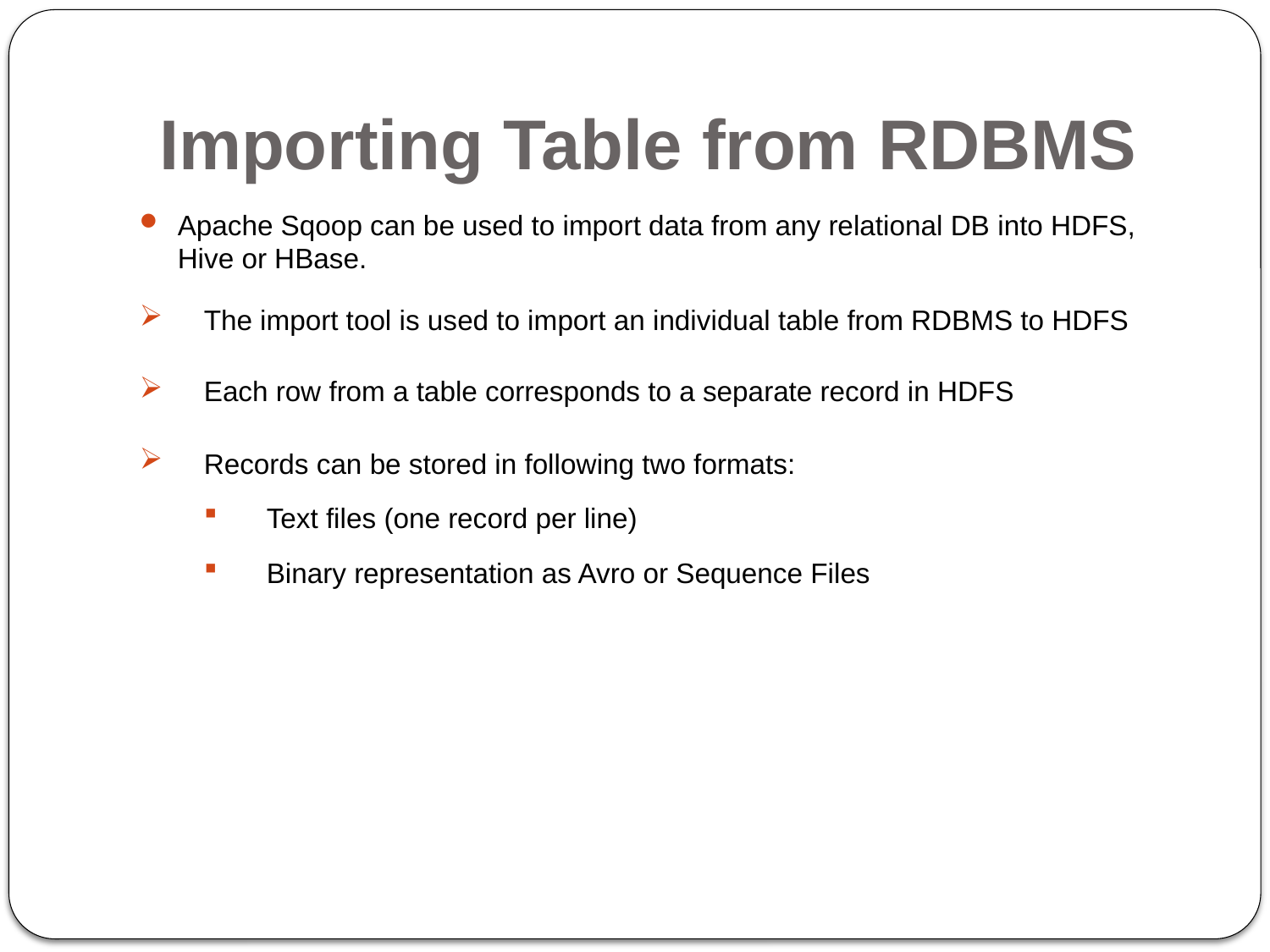

# Importing Table from RDBMS
Apache Sqoop can be used to import data from any relational DB into HDFS, Hive or HBase.
The import tool is used to import an individual table from RDBMS to HDFS
Each row from a table corresponds to a separate record in HDFS
Records can be stored in following two formats:
Text files (one record per line)
Binary representation as Avro or Sequence Files